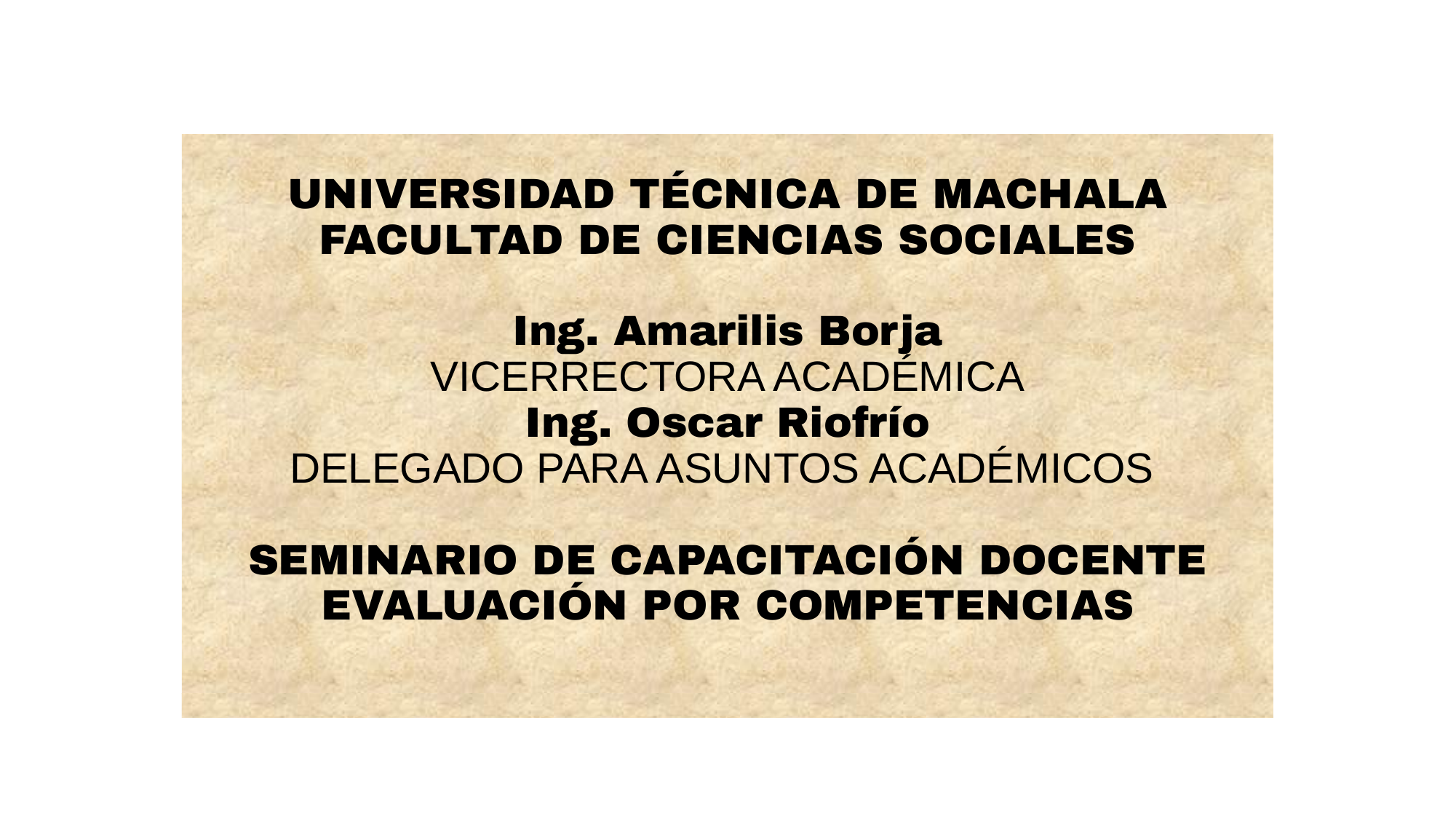

# UNIVERSIDAD TÉCNICA DE MACHALA FACULTAD DE CIENCIAS SOCIALES Ing. Amarilis Borja VICERRECTORA ACADÉMICA Ing. Oscar Riofrío DELEGADO PARA ASUNTOS ACADÉMICOS SEMINARIO DE CAPACITACIÓN DOCENTE EVALUACIÓN POR COMPETENCIAS